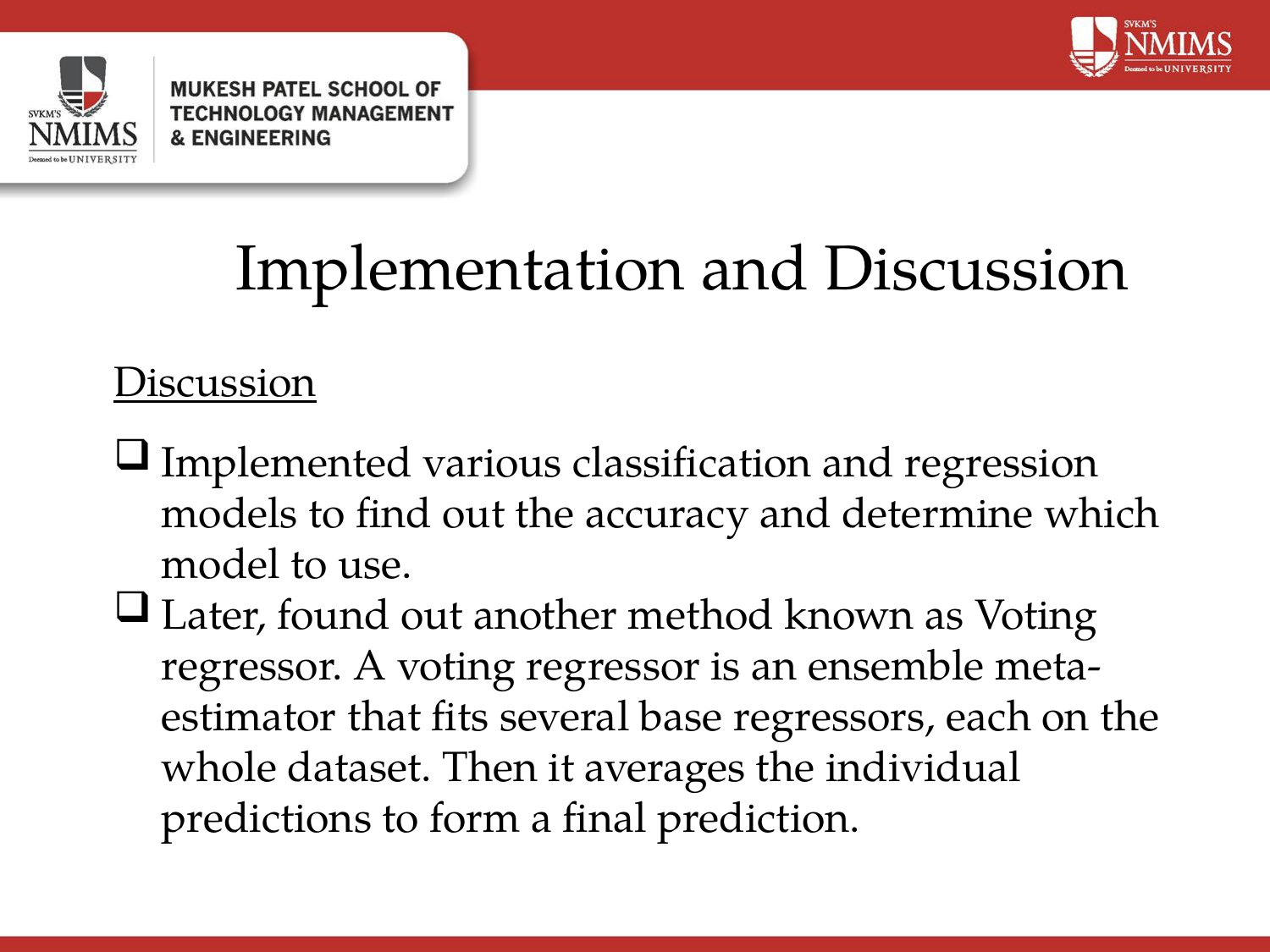

Implementation and Discussion
Discussion

Implemented various classification and regression models to find out the accuracy and determine which model to use.
Later, found out another method known as Voting regressor. A voting regressor is an ensemble meta-estimator that fits several base regressors, each on the whole dataset. Then it averages the individual predictions to form a final prediction.